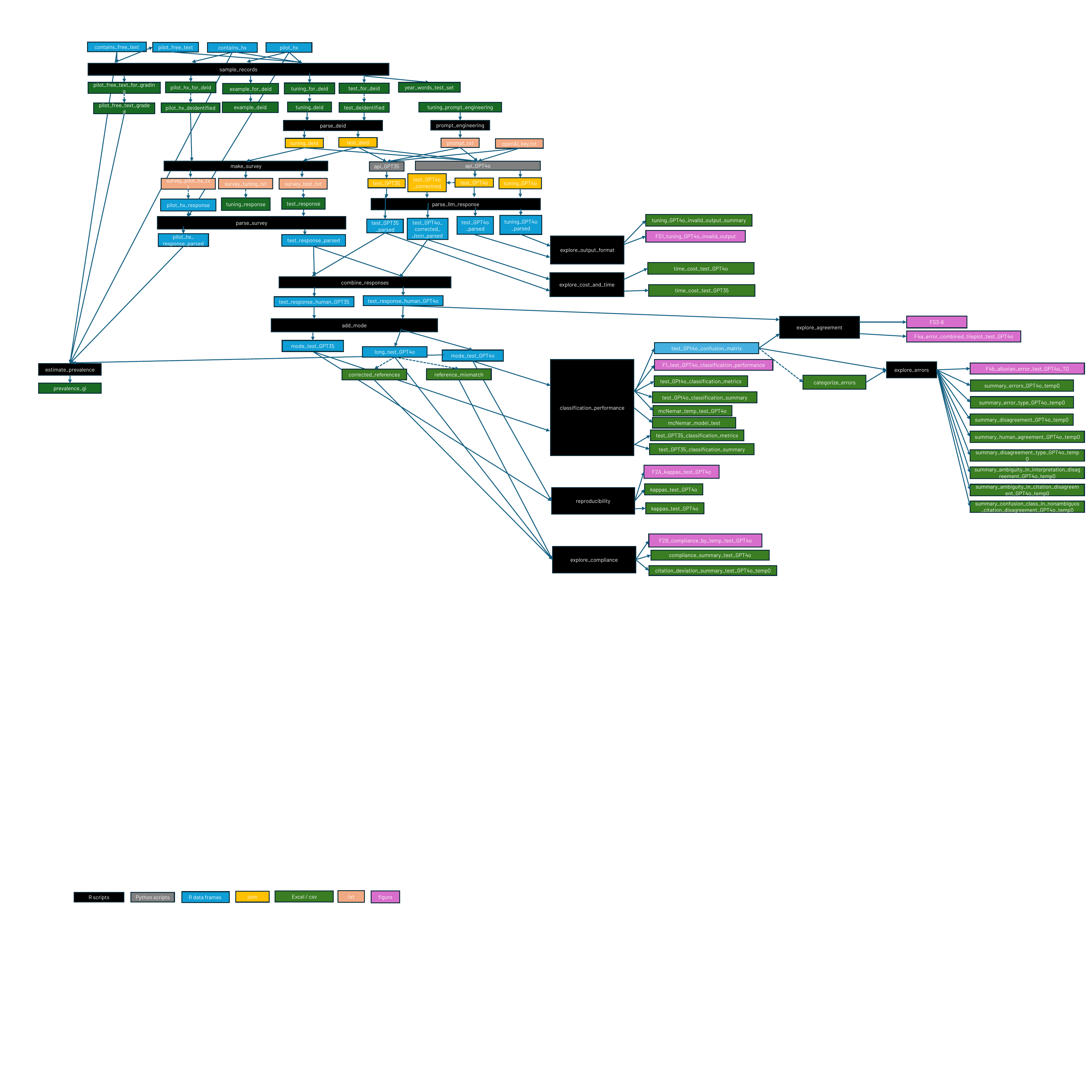

contains_free_text
pilot_free_text
contains_hx
pilot_hx
sample_records
example_for_deid
example_deid
pilot_hx_for_deid
pilot_free_text_for_grading
tuning_for_deid
test_for_deid
tuning_deid
tuning_prompt_engineering
prompt_engineering
prompt_txt
test_deidentified
pilot_free_text_graded
pilot_hx_deidentified
parse_deid
test_deid
tuning_deid
openAI_key.txt
api_GPT4o
make_survey
api_GPT35
test_GPT4o
_correctred
tuning_GPT4o
test_GPT4o
survey_pilot_hx_txt
survey_test_txt
survey_tuning_txt
test_GPT35
tuning_response
parse_llm_response
pilot_hx_response
tuning_GPT4o_invalid_output_summary
tuning_GPT4o_parsed
parse_survey
test_GPT4o
_parsed
test_GPT4o_
corrected_
Json_parsed
FS1_tuning_GPT4o_invalid_output
pilot_hx_
response_parsed
explore_output_format
time_cost_test_GPT4o
explore_cost_and_time
estimate_prevalence
prevalence_gi
test_response
test_response_parsed
test_GPT35_parsed
combine_responses
test_response_human_GPT4o
test_response_human_GPT35
FS3-8
explore_agreement
add_mode
mode_test_GPT4o
classification_performance
txt
Excel / csv
figure
json
R data frames
Python scripts
R scripts
F1_test_GPT4o_classification_performance
test_GPt4o_classification_metrics
test_GPt4o_classification_summary
long_test_GPT4o
reference_mismatch
corrected_references
F2A_kappas_test_GPT4o
kappas_test_GPT4o
reproducibility
F2B_compliance_by_temp_test_GPT4o
explore_compliance
compliance_summary_test_GPT4o
citation_deviation_summary_test_GPT4o_temp0
test_GPt4o_confusion_matrix
F4a_error_combined_tileplot_test_GPT4o
explore_errors
F4b_alluvian_error_test_GPT4o_T0
categorize_errors
summary_errors_GPT4o_temp0
summary_error_type_GPT4o_temp0
summary_disagreement_GPT4o_temp0
summary_human_agreement_GPT4o_temp0
summary_disagreement_type_GPT4o_temp0
summary_ambiguity_in_interpretation_disagreement_GPT4o_temp0
summary_ambiguity_in_citation_disagreement_GPT4o_temp0
summary_confusion_class_in_nonambiguos_citation_disagreement_GPT4o_temp0
year_words_test_set
time_cost_test_GPT35
mode_test_GPT35
test_GPT35_classification_metrics
test_GPT35_classification_summary
kappas_test_GPT4o
mcNemar_temp_test_GPT4o
mcNemar_model_test